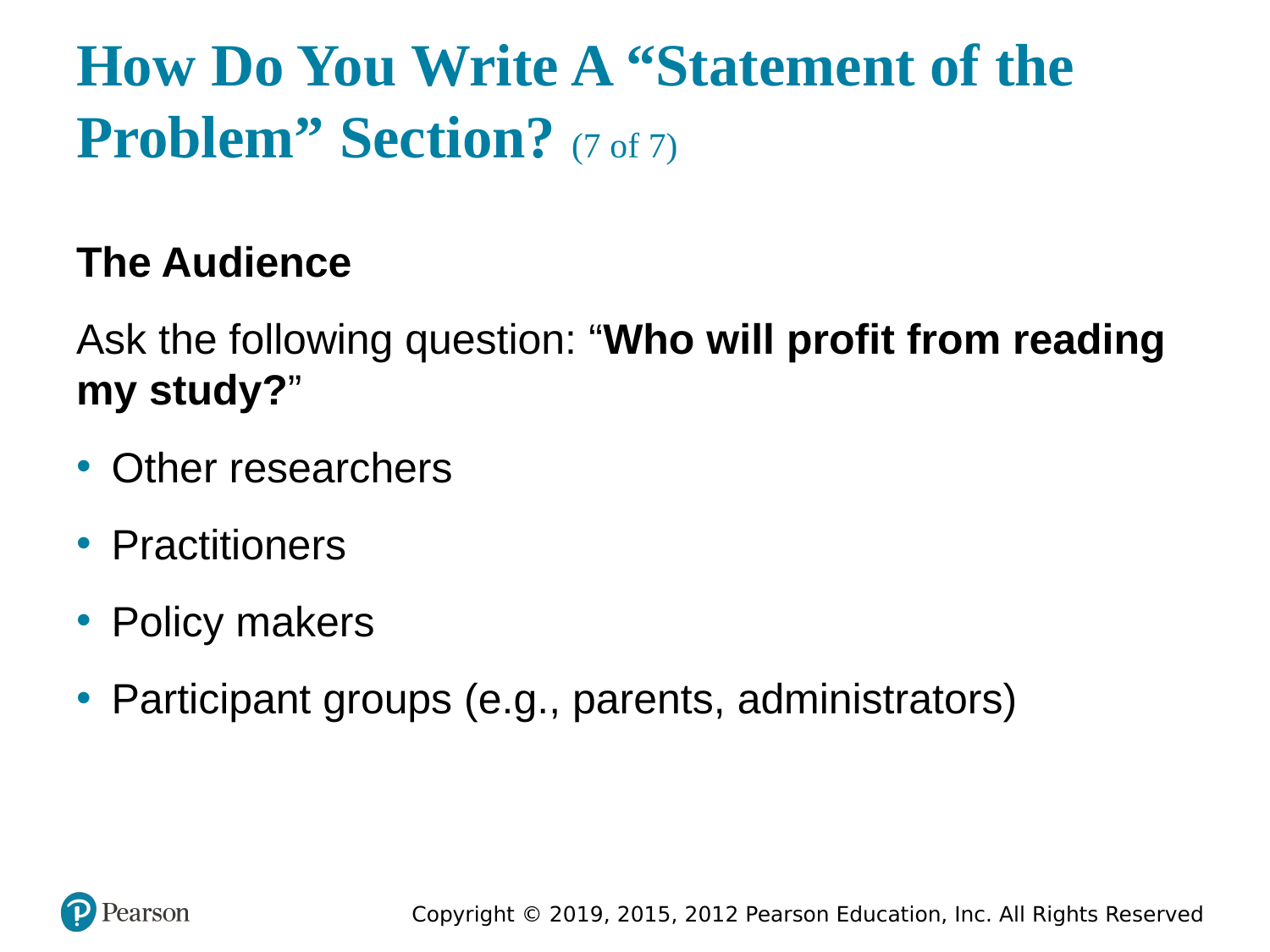

# How Do You Write A “Statement of the Problem” Section? (7 of 7)
The Audience
Ask the following question: “Who will profit from reading my study?”
Other researchers
Practitioners
Policy makers
Participant groups (e.g., parents, administrators)